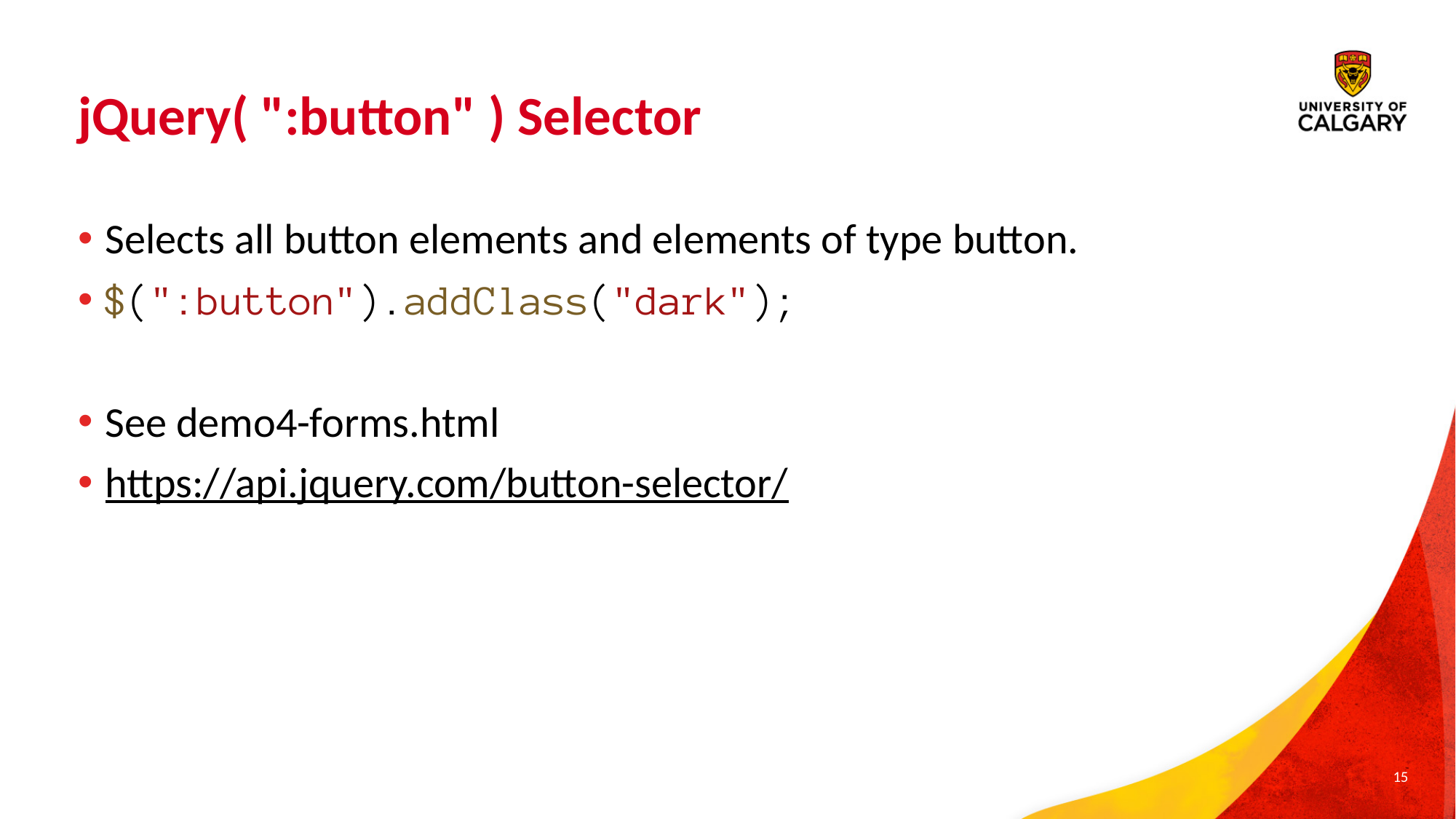

# jQuery( ":button" ) Selector
Selects all button elements and elements of type button.
$(":button").addClass("dark");

See demo4-forms.html
https://api.jquery.com/button-selector/
15